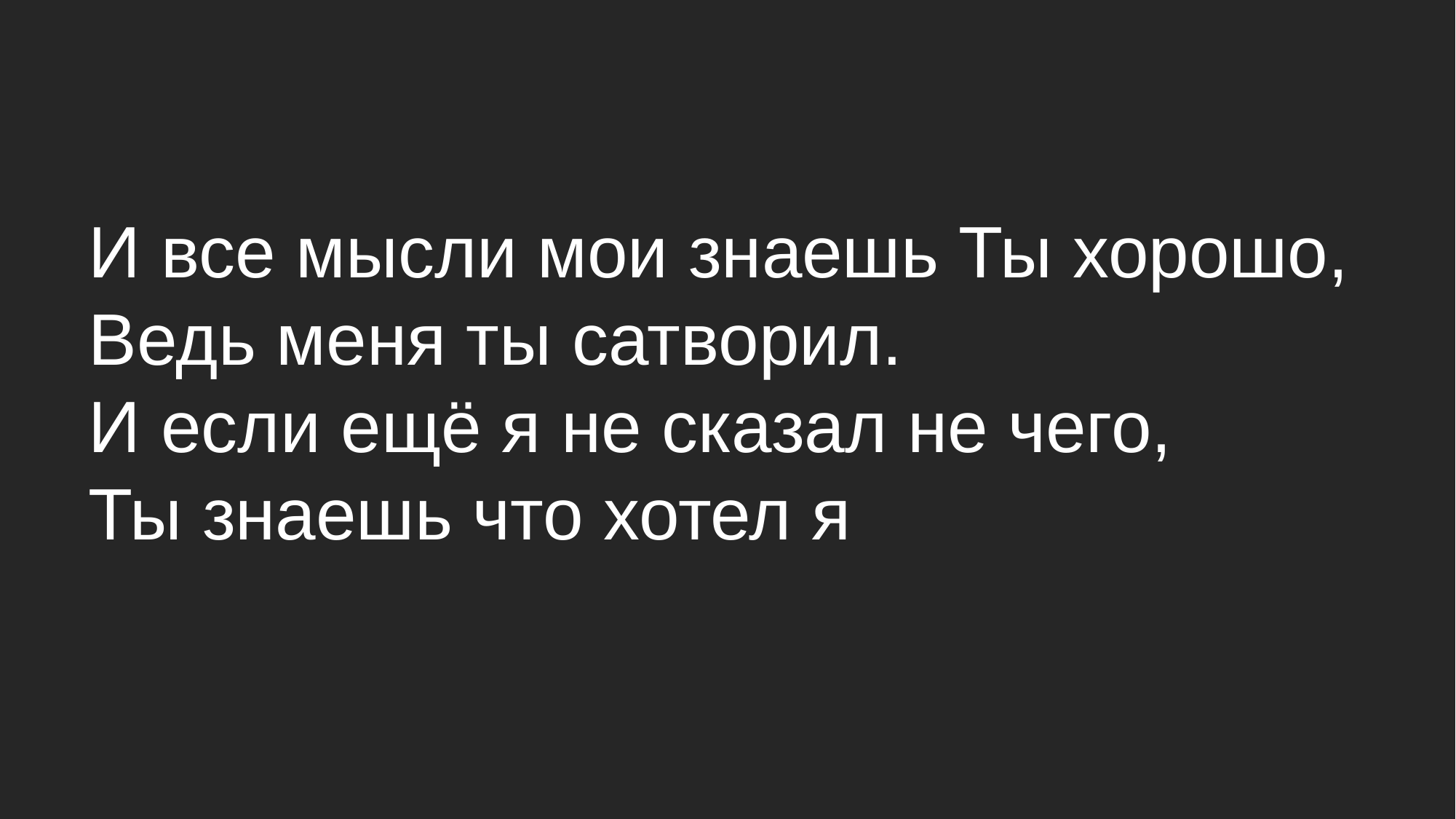

И все мысли мои знаешь Ты хорошо,
Ведь меня ты сатворил.
И если ещё я не сказал не чего,
Ты знаешь что хотел я